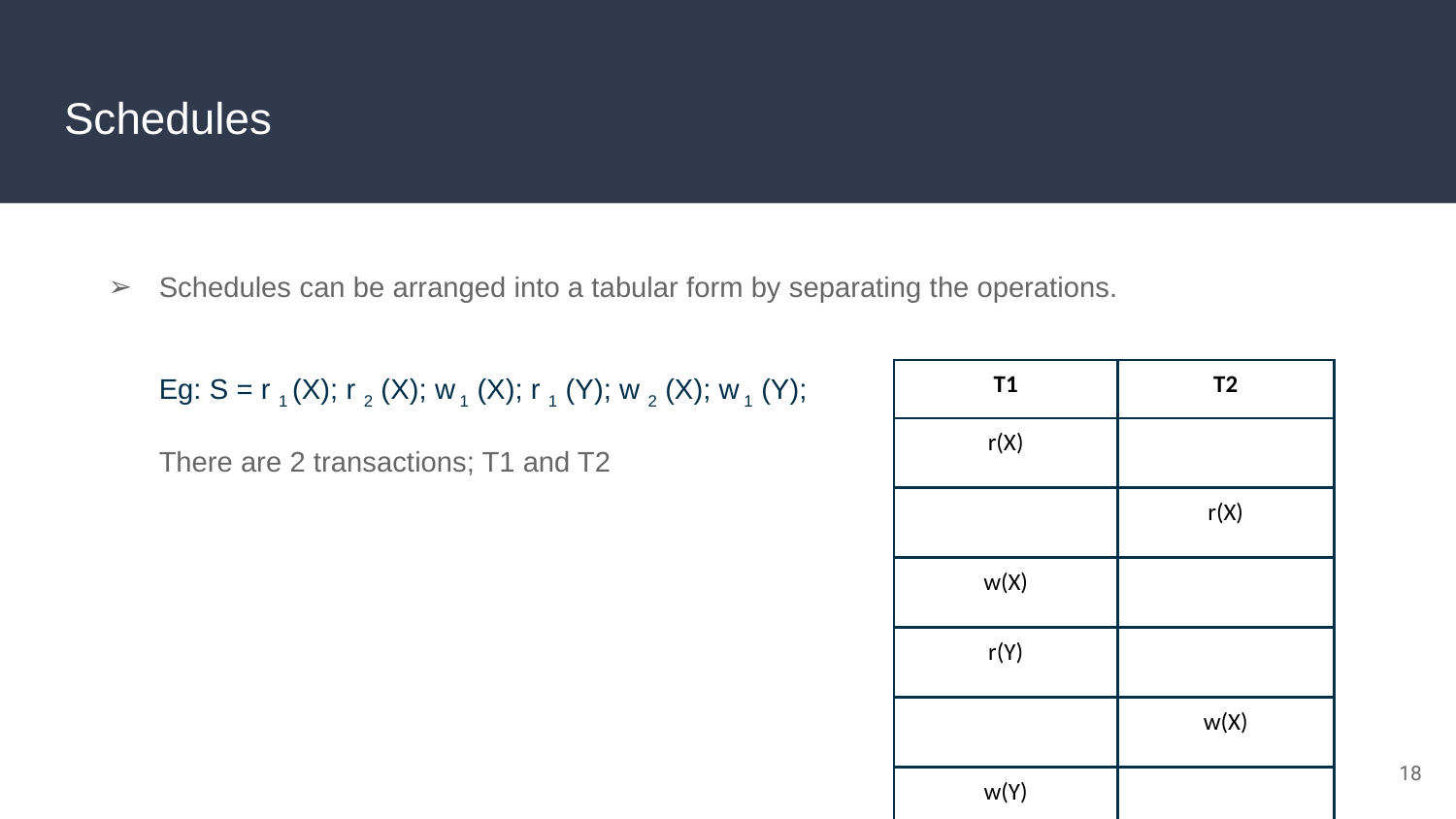

# Schedules
Schedules can be arranged into a tabular form by separating the operations.

Eg: S = r 1 (X); r 2 (X); w 1 (X); r 1 (Y); w 2 (X); w 1 (Y);

There are 2 transactions; T1 and T2

| T1 | T2 |
| --- | --- |
| r(X) |  |
|  | r(X) |
| w(X) |  |
| r(Y) |  |
|  | w(X) |
| w(Y) |  |
18